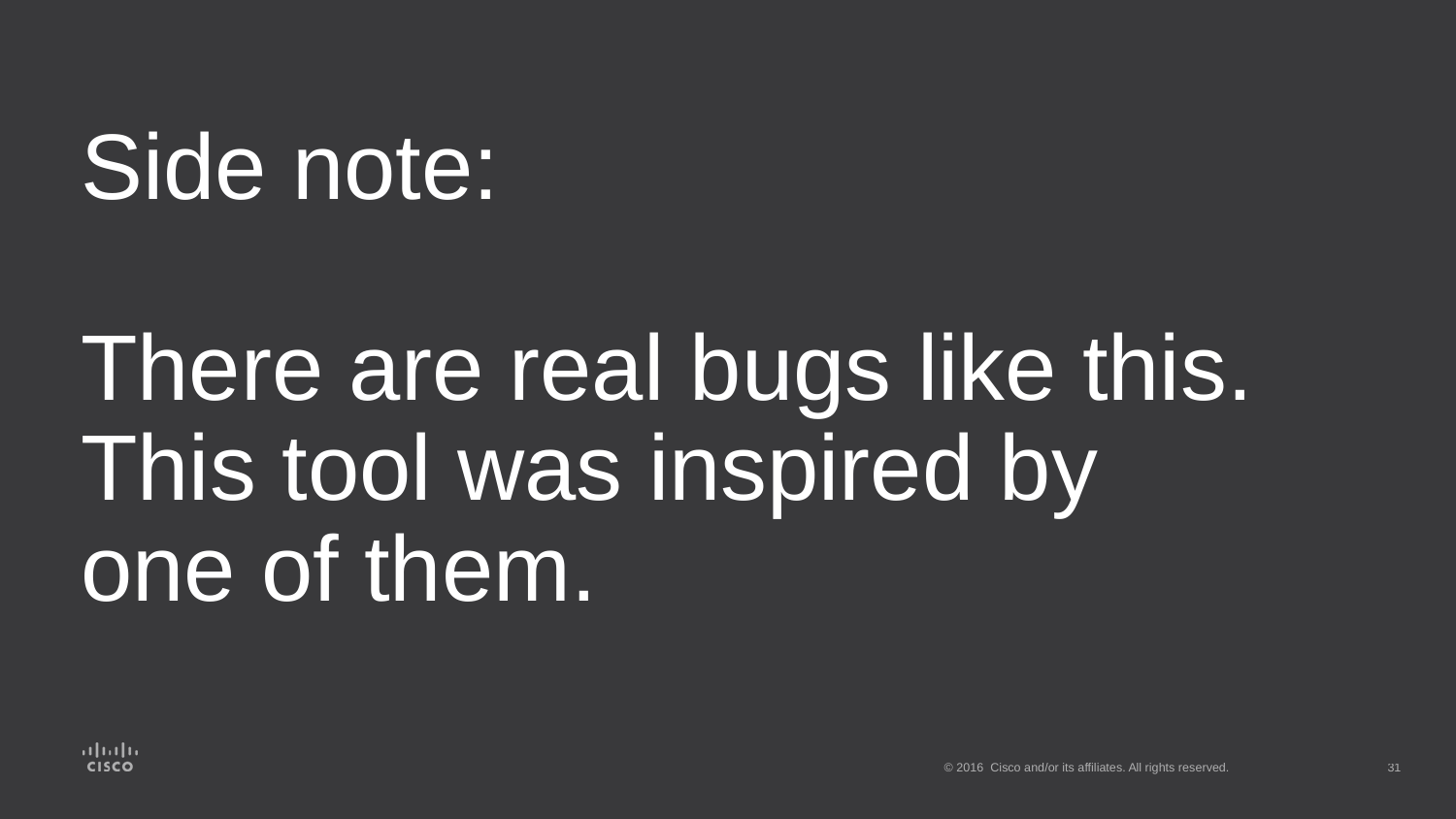

# Side note: There are real bugs like this. This tool was inspired by one of them.